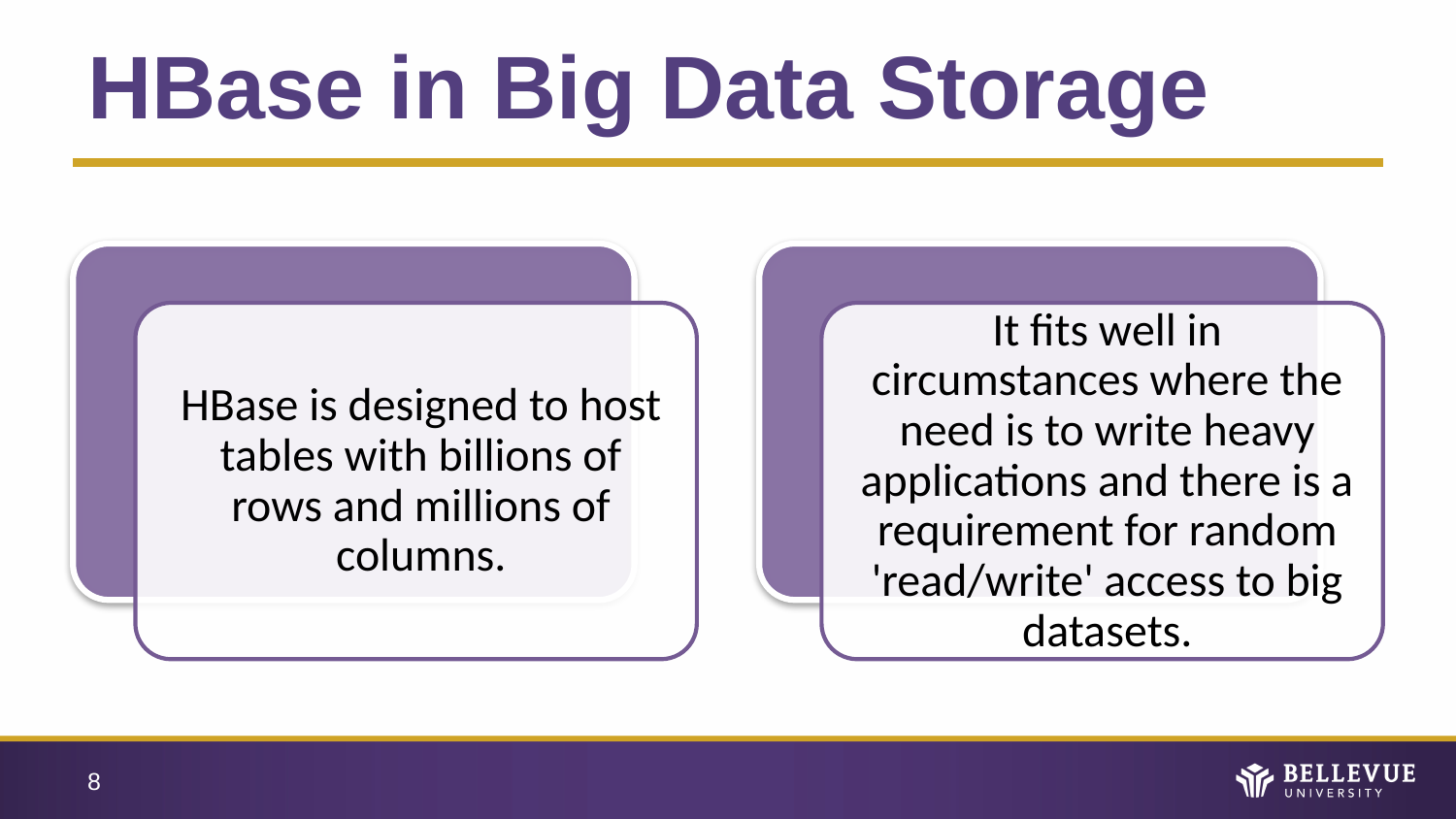

# HBase in Big Data Storage
HBase is designed to host tables with billions of rows and millions of columns.
It fits well in circumstances where the need is to write heavy applications and there is a requirement for random 'read/write' access to big datasets.